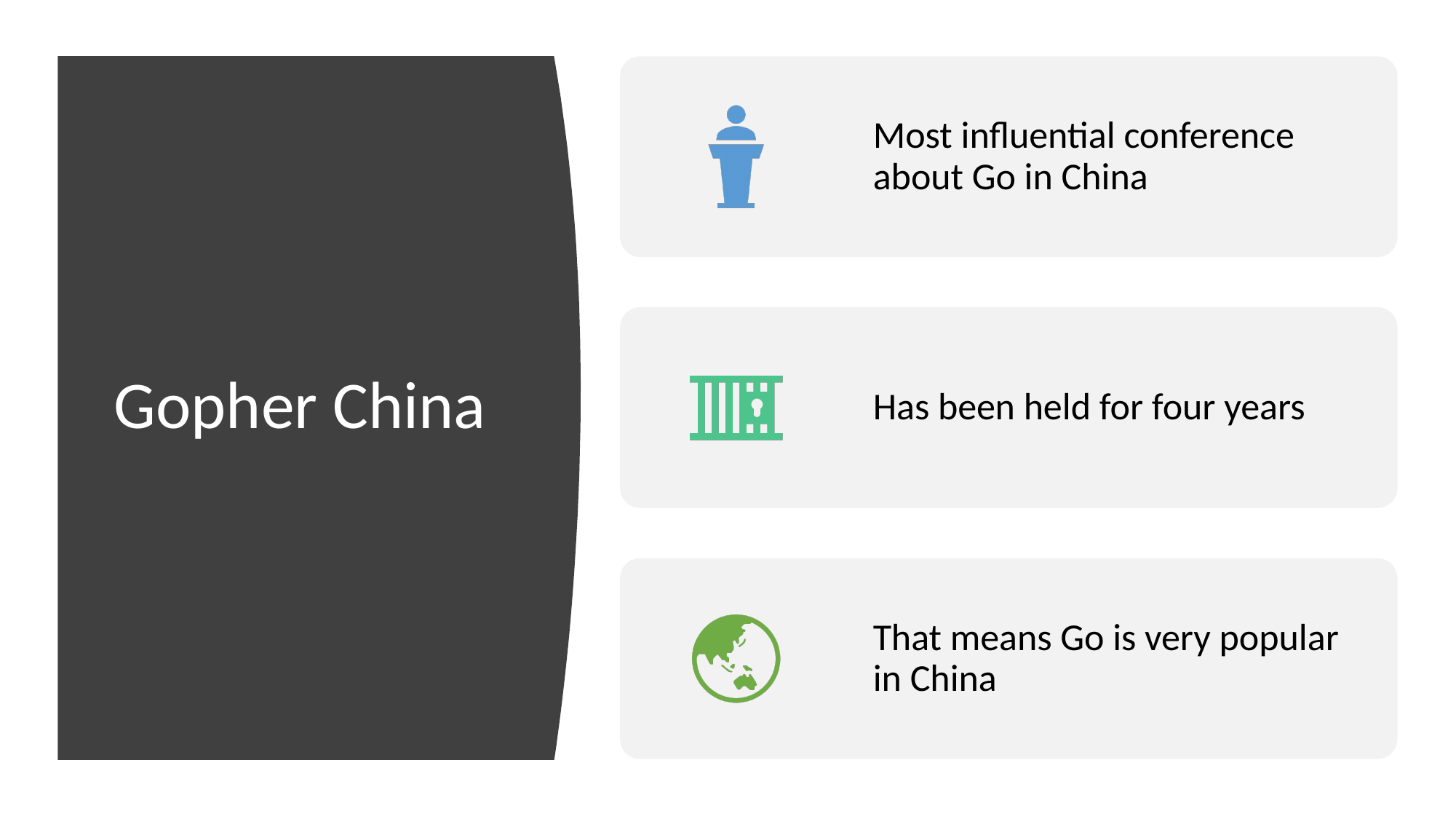

Most influential conference about Go in China

Has been held for four years

That means Go is very popular in China

# Gopher China